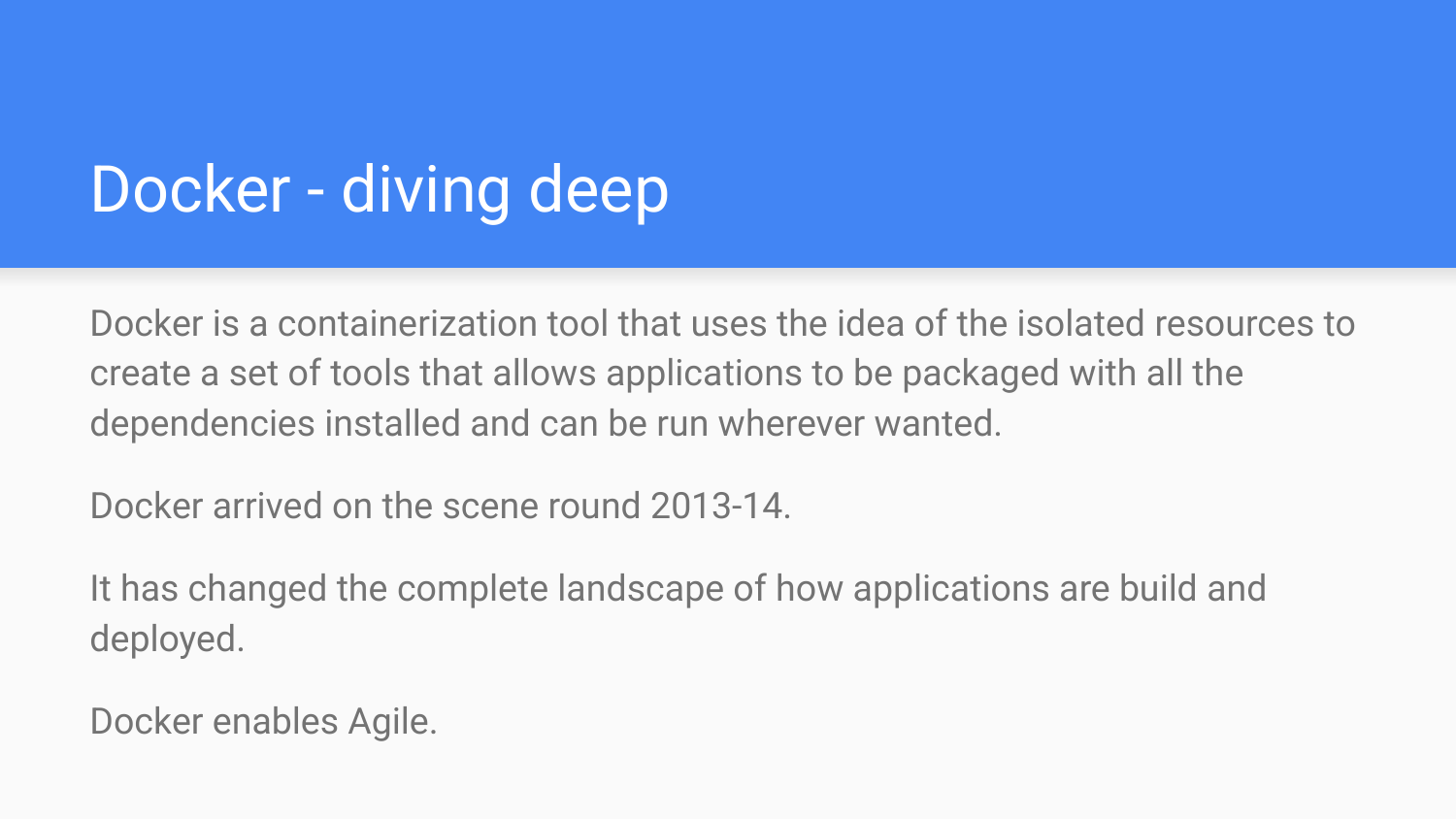

# Docker - diving deep
Docker is a containerization tool that uses the idea of the isolated resources to create a set of tools that allows applications to be packaged with all the dependencies installed and can be run wherever wanted.
Docker arrived on the scene round 2013-14.
It has changed the complete landscape of how applications are build and deployed.
Docker enables Agile.